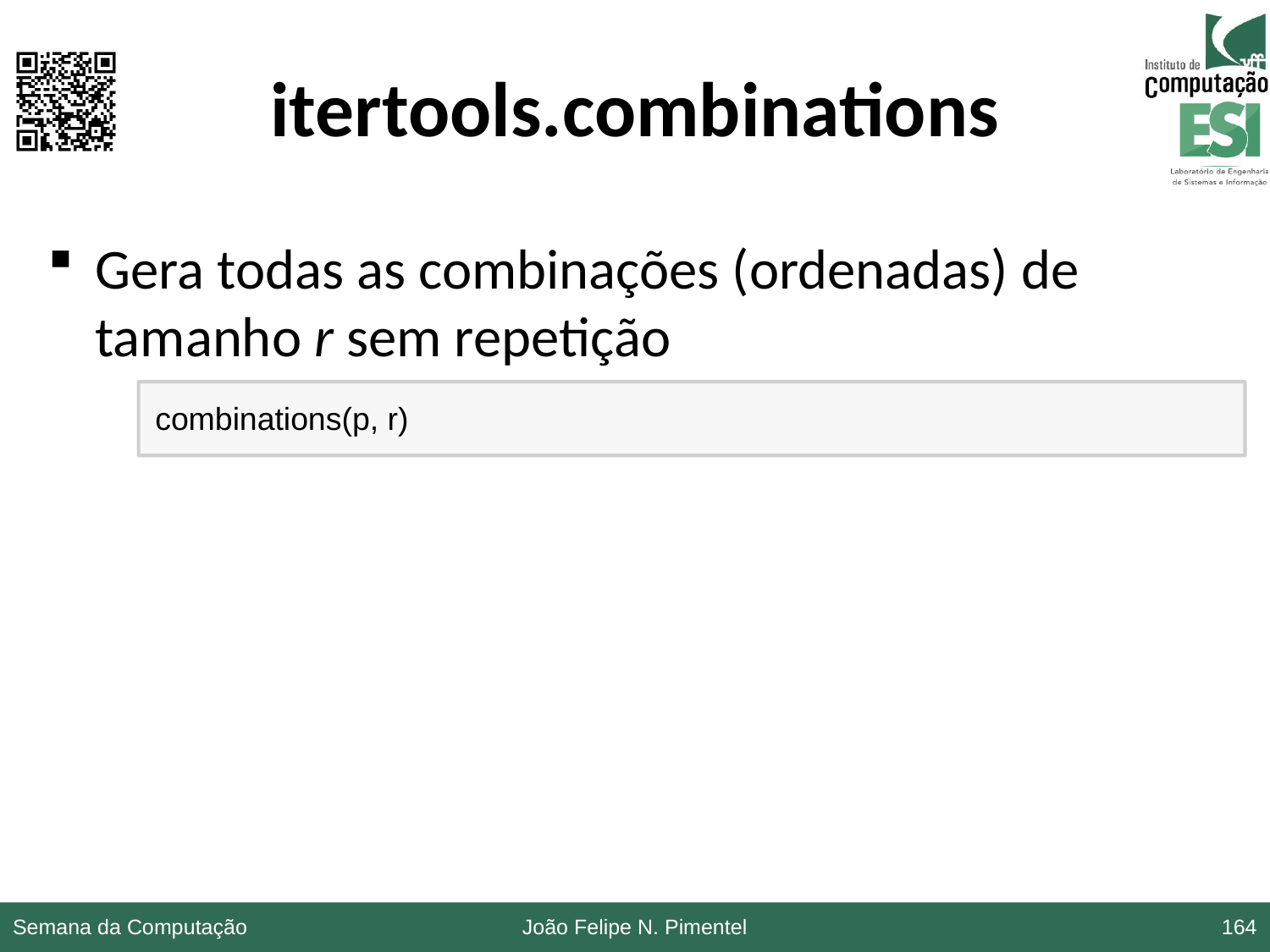

# itertools.combinations
Gera todas as combinações (ordenadas) de tamanho r sem repetição
combinations(p, r)
Semana da Computação
João Felipe N. Pimentel
164